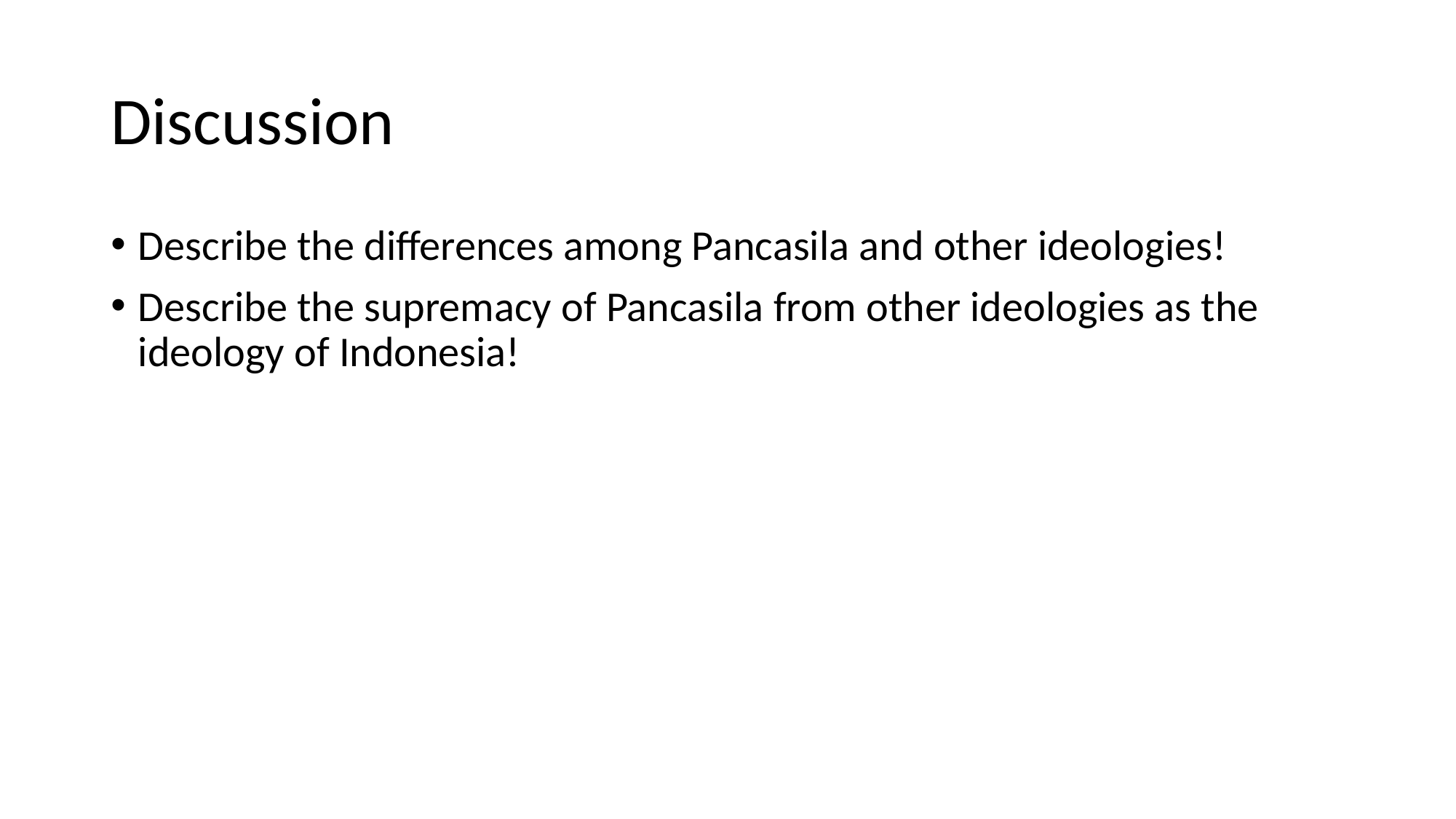

# Discussion
Describe the differences among Pancasila and other ideologies!
Describe the supremacy of Pancasila from other ideologies as the ideology of Indonesia!